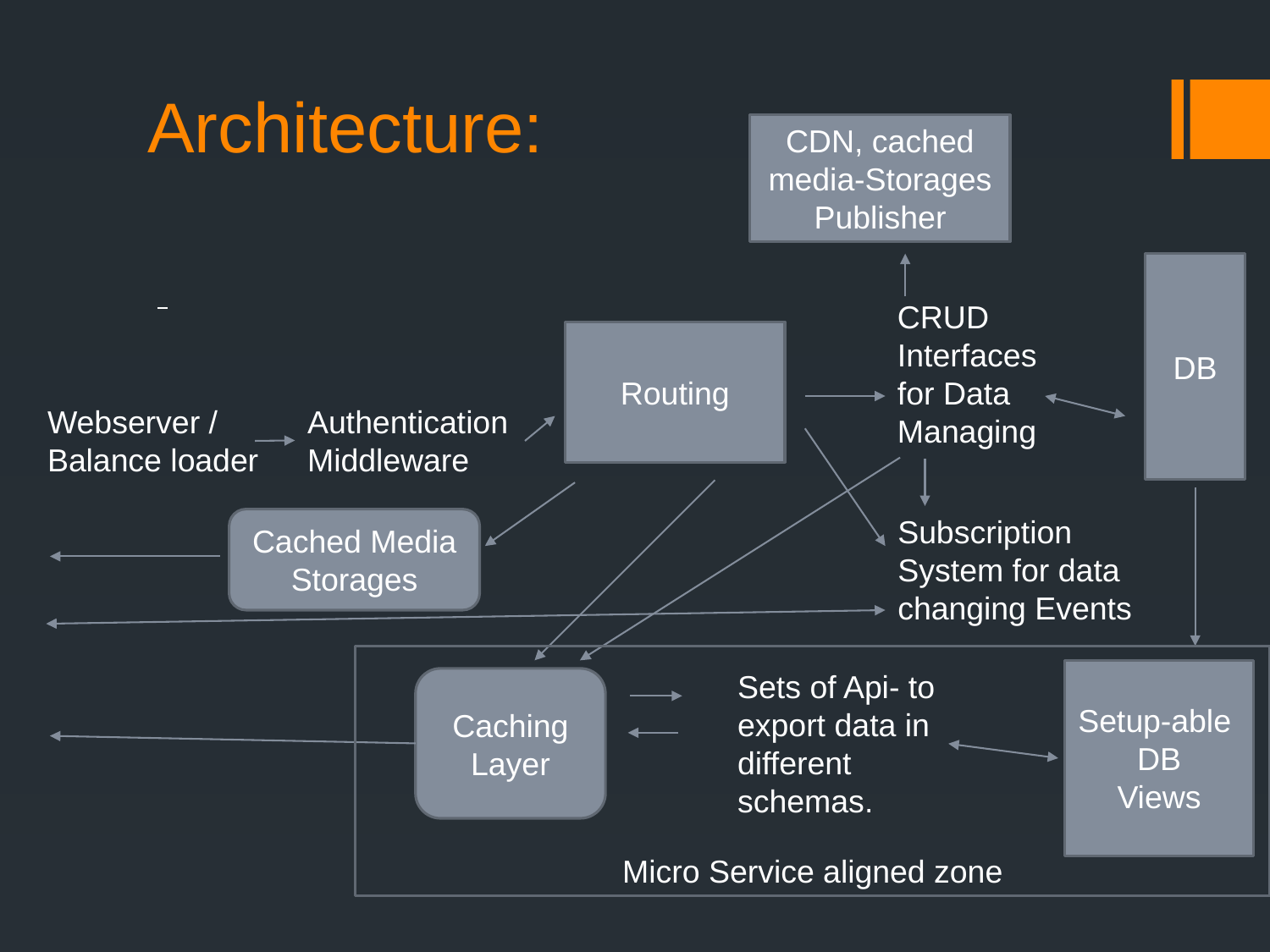

# Architecture:
CDN, cached media-Storages Publisher

DB
CRUD Interfaces for Data Managing
Routing
Webserver / Balance loader
Authentication Middleware
Subscription System for data changing Events
Cached Media Storages
Micro Service aligned zone
Sets of Api- to export data in different schemas.
Setup-able
DB
Views
Caching Layer